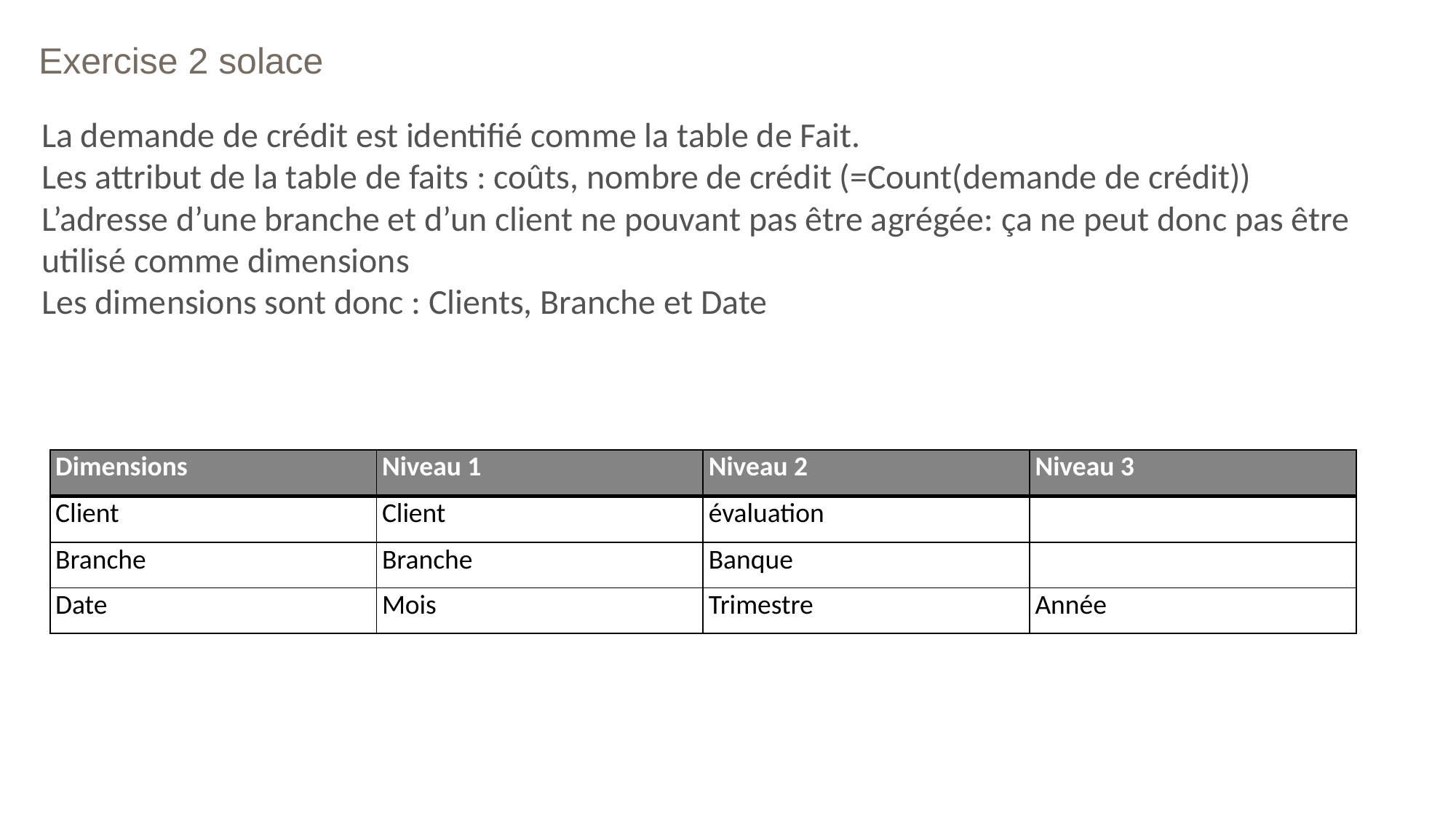

Exercise 2 solace
La demande de crédit est identifié comme la table de Fait.
Les attribut de la table de faits : coûts, nombre de crédit (=Count(demande de crédit))
L’adresse d’une branche et d’un client ne pouvant pas être agrégée: ça ne peut donc pas être utilisé comme dimensions
Les dimensions sont donc : Clients, Branche et Date
| Dimensions | Niveau 1 | Niveau 2 | Niveau 3 |
| --- | --- | --- | --- |
| Client | Client | évaluation |  |
| Branche | Branche | Banque |  |
| Date | Mois | Trimestre | Année |